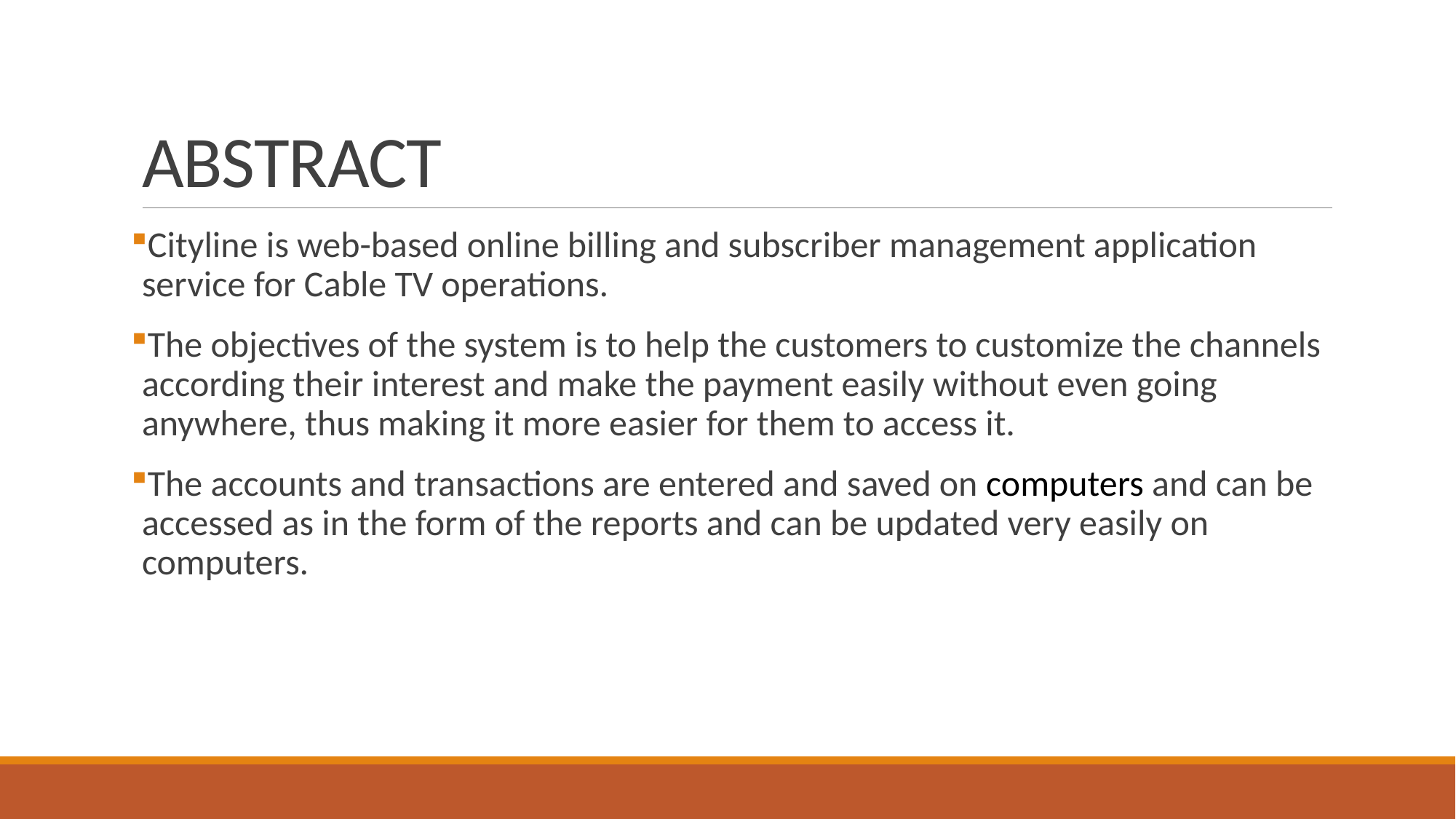

# ABSTRACT
Cityline is web-based online billing and subscriber management application service for Cable TV operations.
The objectives of the system is to help the customers to customize the channels according their interest and make the payment easily without even going anywhere, thus making it more easier for them to access it.
The accounts and transactions are entered and saved on computers and can be accessed as in the form of the reports and can be updated very easily on computers.